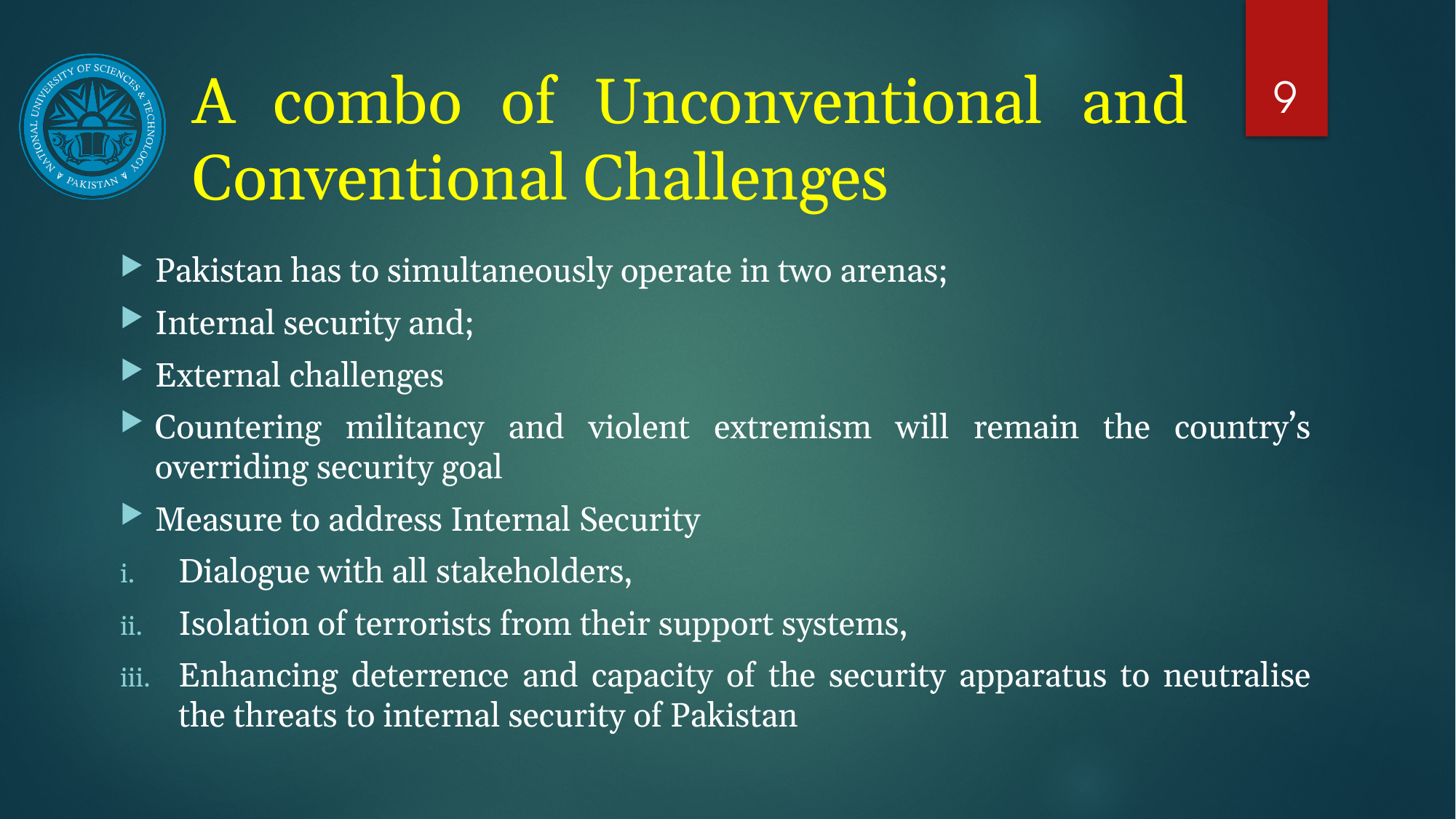

9
# A combo of Unconventional and Conventional Challenges
Pakistan has to simultaneously operate in two arenas;
Internal security and;
External challenges
Countering militancy and violent extremism will remain the country’s overriding security goal
Measure to address Internal Security
Dialogue with all stakeholders,
Isolation of terrorists from their support systems,
Enhancing deterrence and capacity of the security apparatus to neutralise the threats to internal security of Pakistan